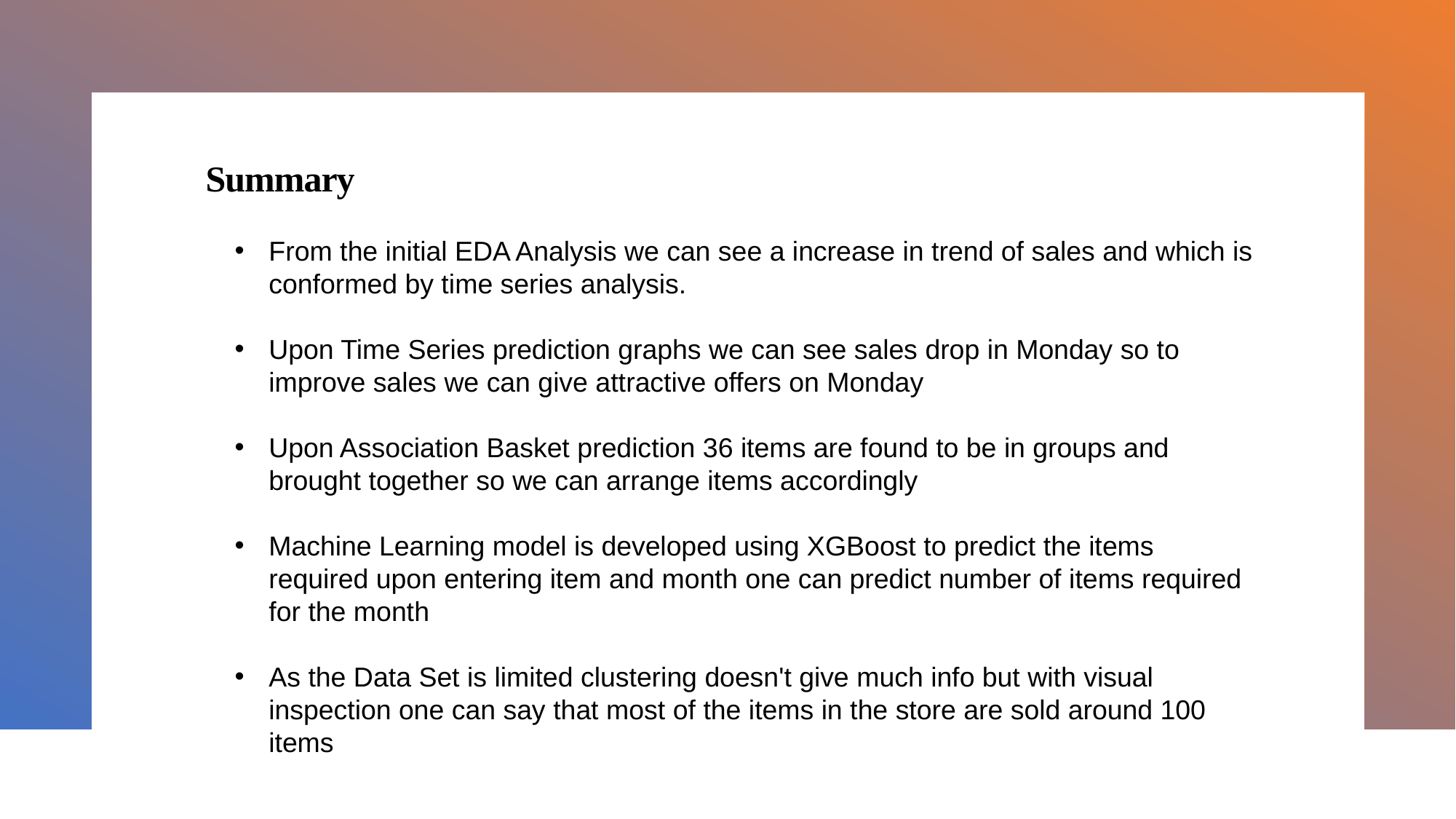

# Summary
From the initial EDA Analysis we can see a increase in trend of sales and which is conformed by time series analysis.

Upon Time Series prediction graphs we can see sales drop in Monday so to improve sales we can give attractive offers on Monday

Upon Association Basket prediction 36 items are found to be in groups and brought together so we can arrange items accordingly

Machine Learning model is developed using XGBoost to predict the items required upon entering item and month one can predict number of items required for the month

As the Data Set is limited clustering doesn't give much info but with visual inspection one can say that most of the items in the store are sold around 100 items